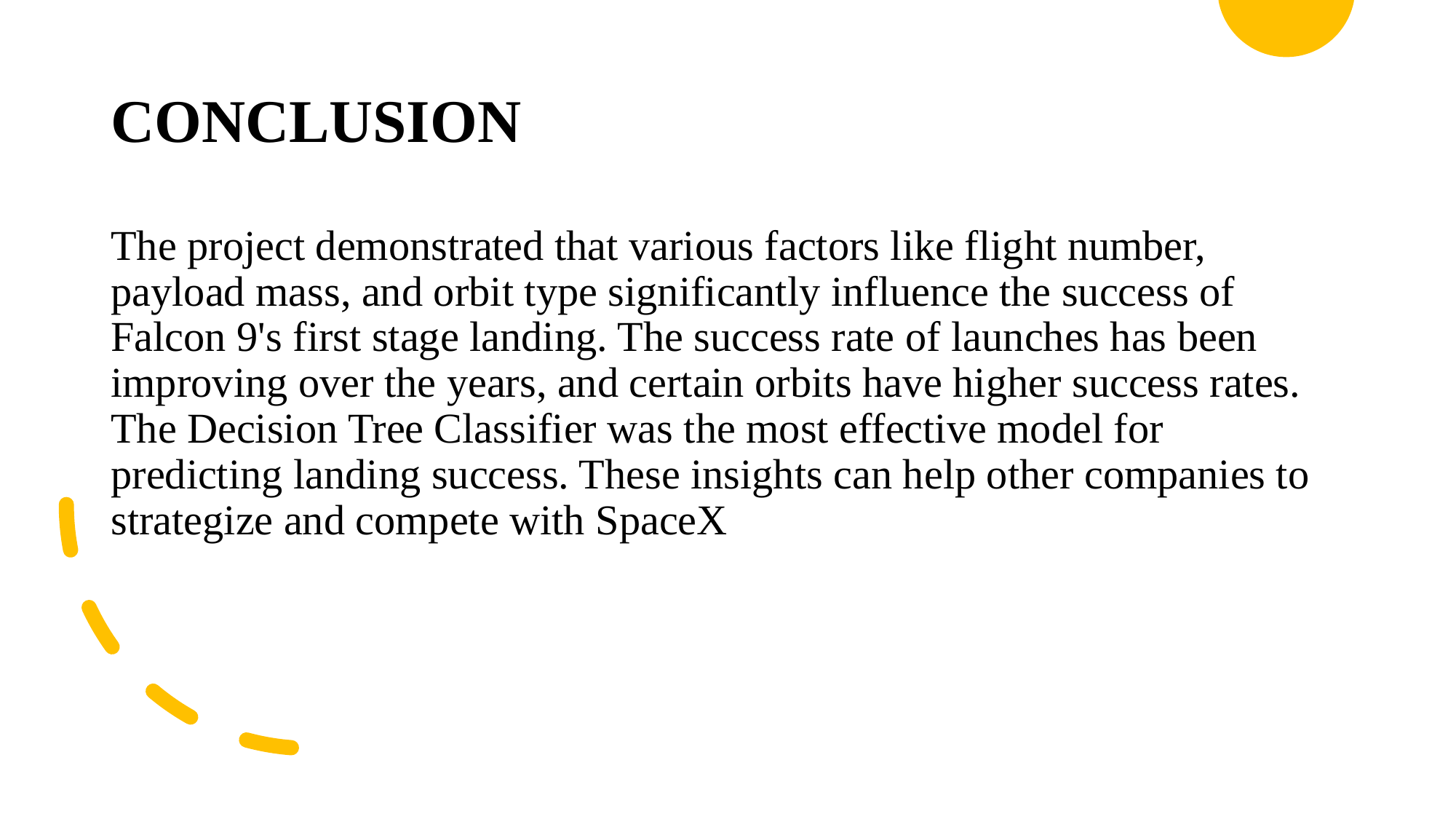

# CONCLUSION
The project demonstrated that various factors like flight number, payload mass, and orbit type significantly influence the success of Falcon 9's first stage landing. The success rate of launches has been improving over the years, and certain orbits have higher success rates. The Decision Tree Classifier was the most effective model for predicting landing success. These insights can help other companies to strategize and compete with SpaceX